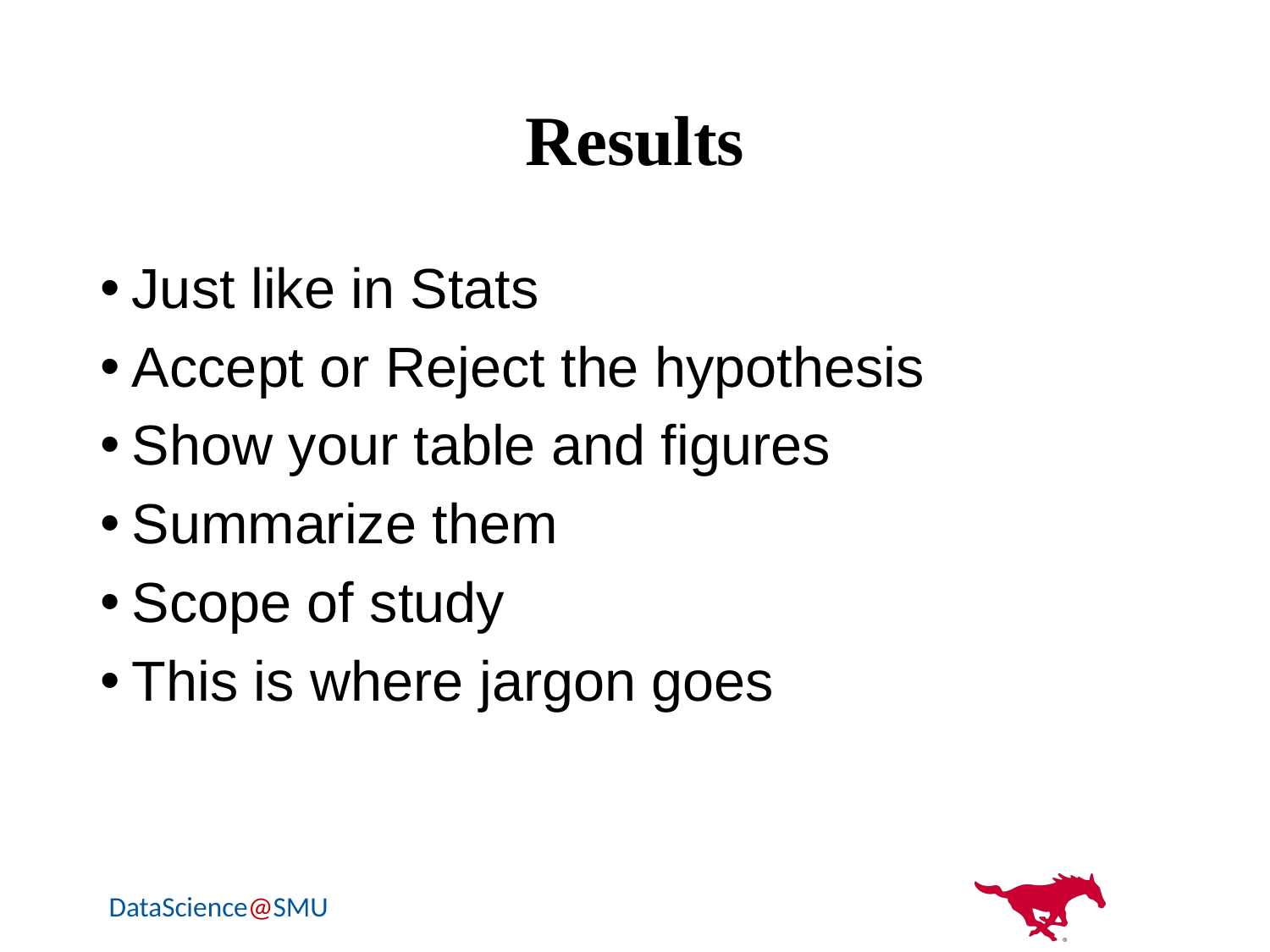

# Results
Just like in Stats
Accept or Reject the hypothesis
Show your table and figures
Summarize them
Scope of study
This is where jargon goes